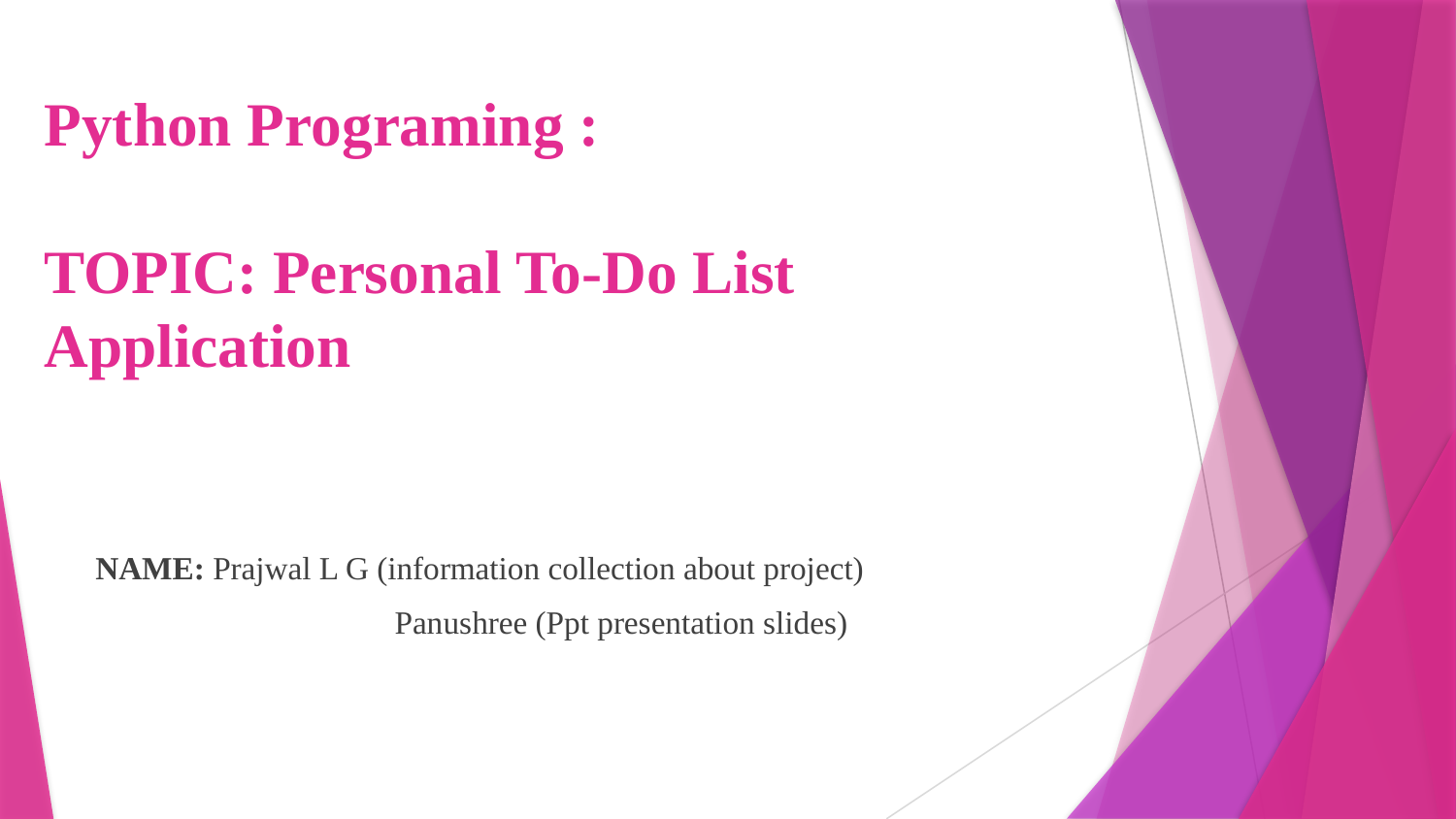

# Python Programing : TOPIC: Personal To-Do List    Application

NAME: Prajwal L G (information collection about project)
		 Panushree (Ppt presentation slides)